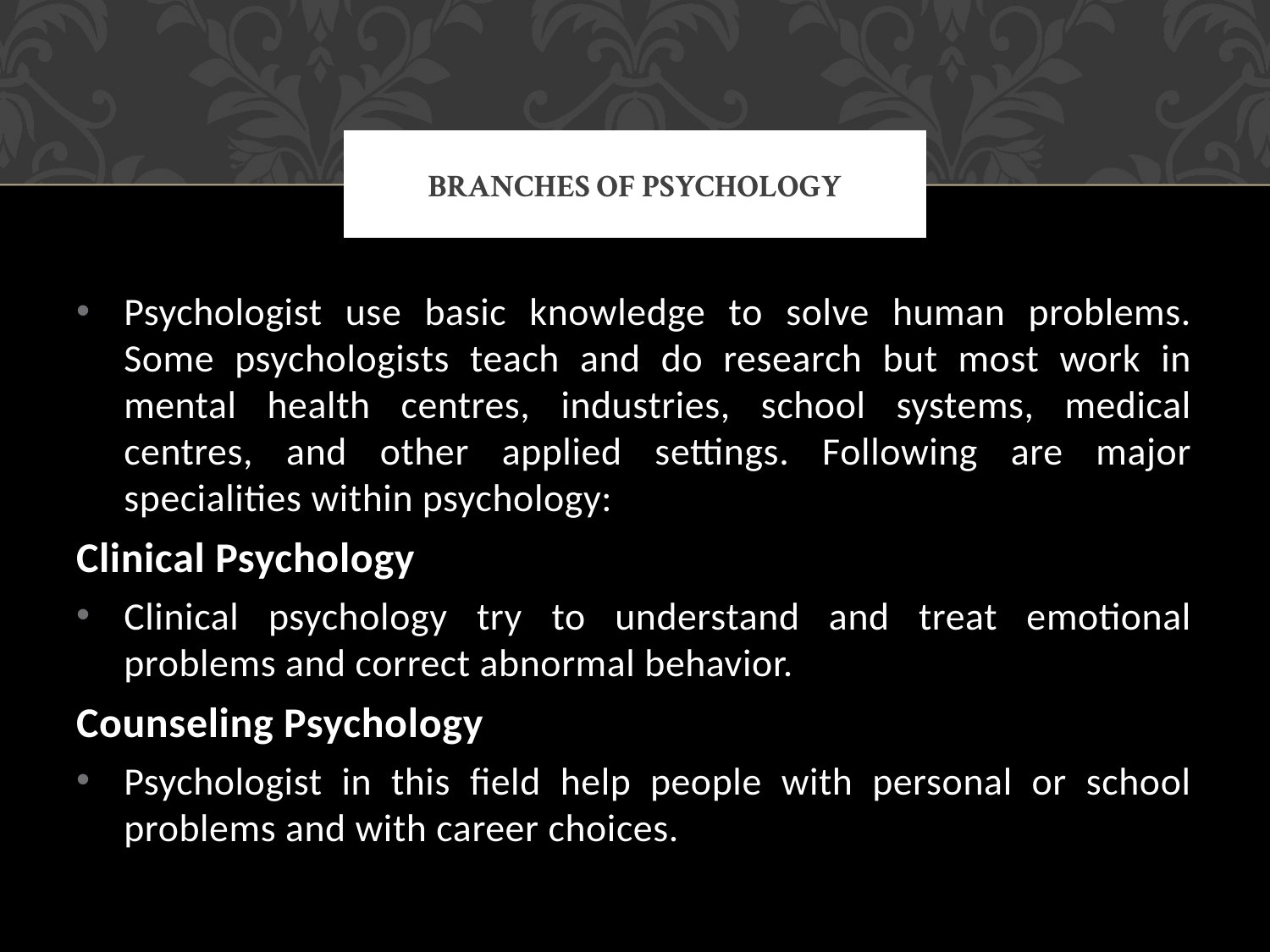

# Branches of Psychology
Psychologist use basic knowledge to solve human problems. Some psychologists teach and do research but most work in mental health centres, industries, school systems, medical centres, and other applied settings. Following are major specialities within psychology:
Clinical Psychology
Clinical psychology try to understand and treat emotional problems and correct abnormal behavior.
Counseling Psychology
Psychologist in this field help people with personal or school problems and with career choices.